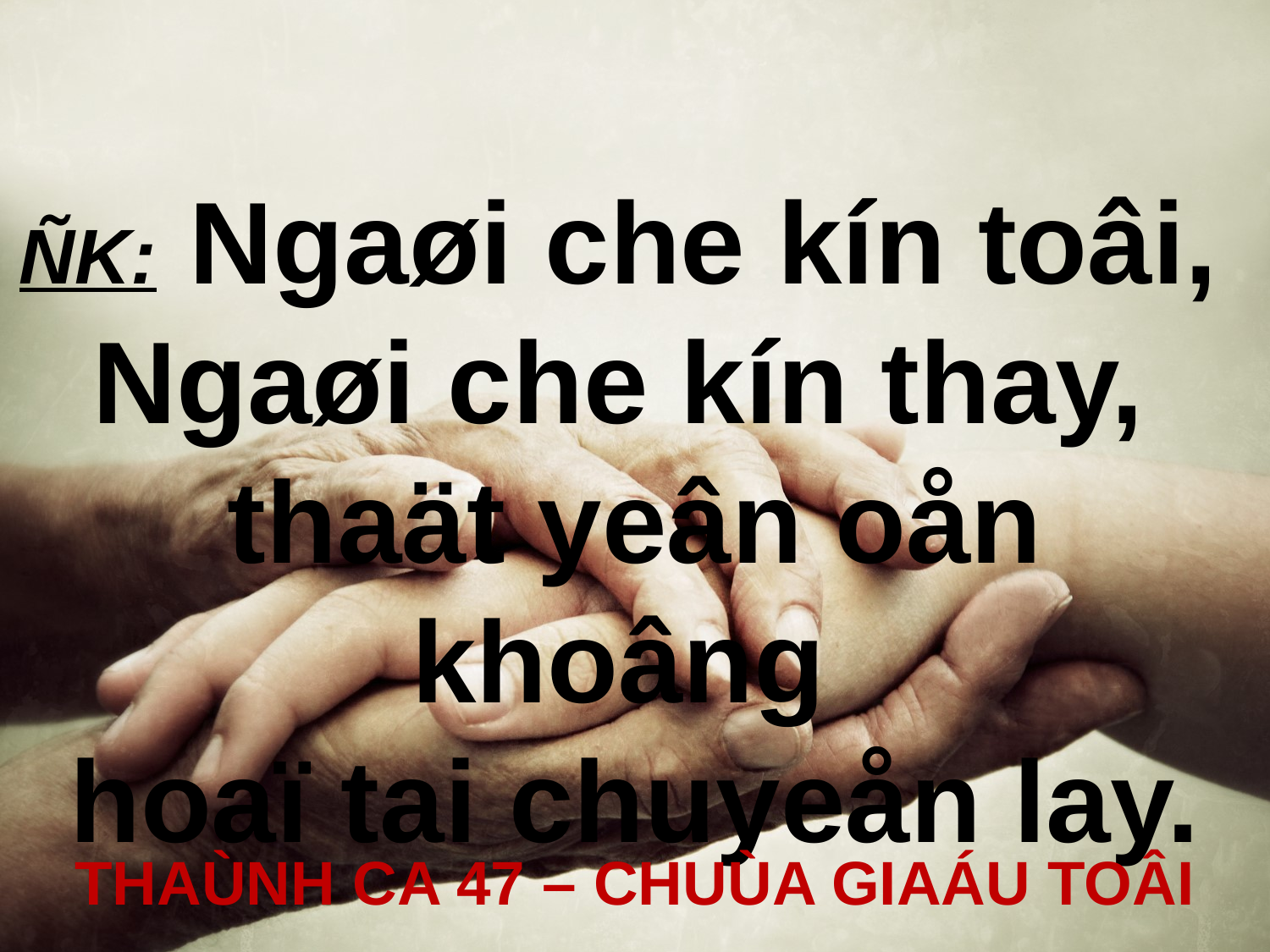

ÑK: Ngaøi che kín toâi,
Ngaøi che kín thay,
thaät yeân oån khoâng
hoaï tai chuyeån lay.
THAÙNH CA 47 – CHUÙA GIAÁU TOÂI